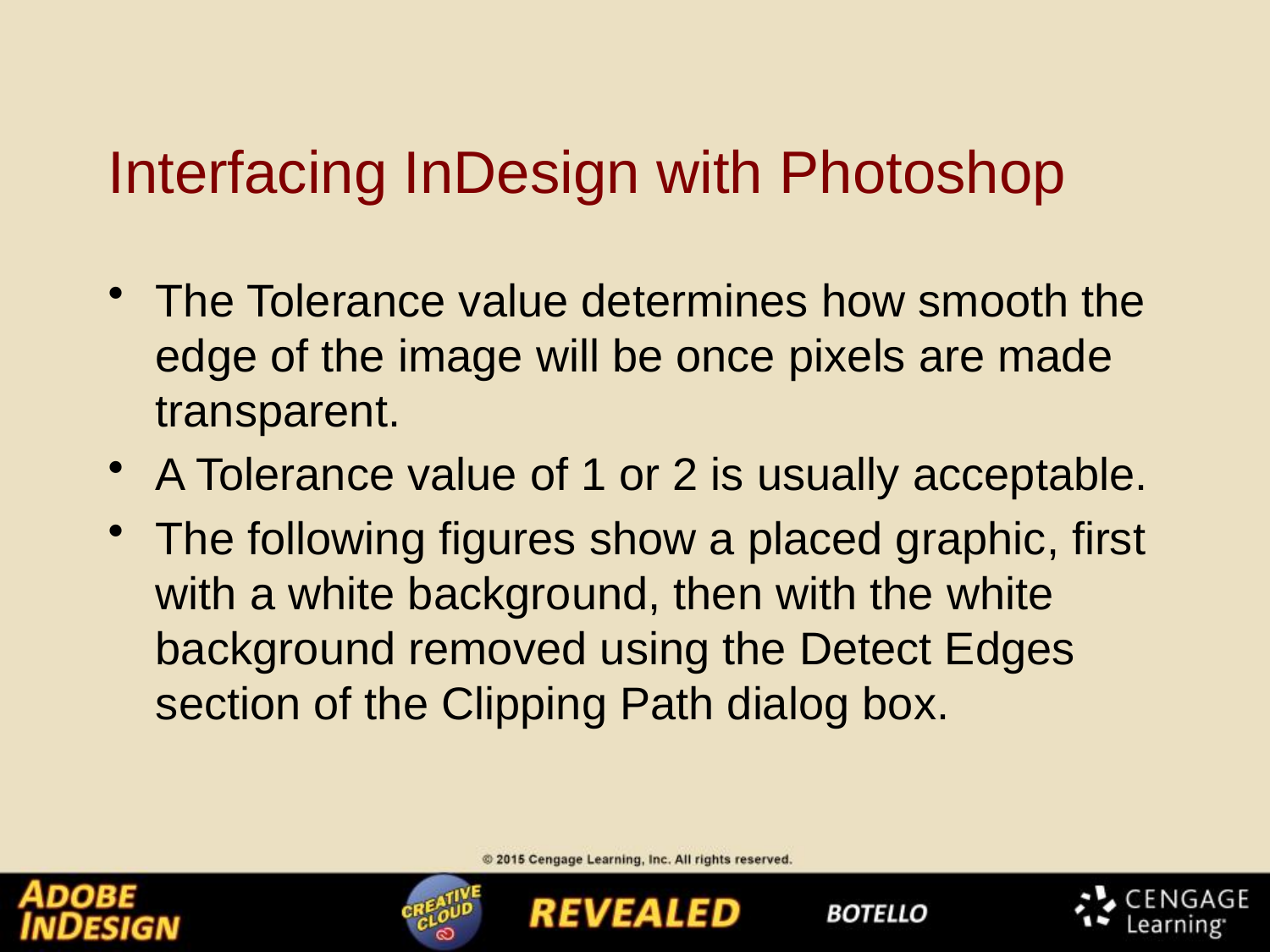

# Interfacing InDesign with Photoshop
The Tolerance value determines how smooth the edge of the image will be once pixels are made transparent.
A Tolerance value of 1 or 2 is usually acceptable.
The following figures show a placed graphic, first with a white background, then with the white background removed using the Detect Edges section of the Clipping Path dialog box.